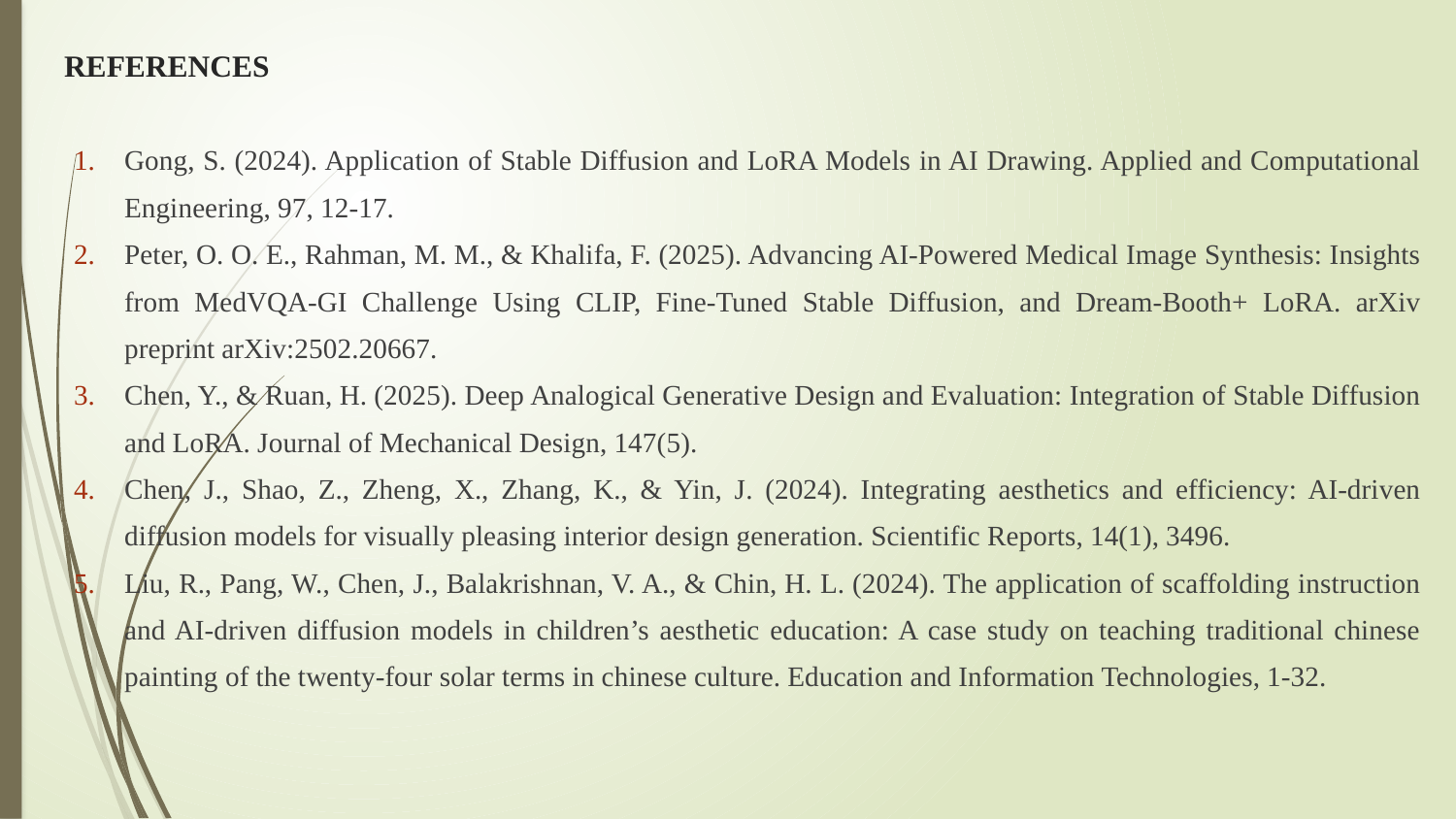

# REFERENCES
Gong, S. (2024). Application of Stable Diffusion and LoRA Models in AI Drawing. Applied and Computational Engineering, 97, 12-17.
Peter, O. O. E., Rahman, M. M., & Khalifa, F. (2025). Advancing AI-Powered Medical Image Synthesis: Insights from MedVQA-GI Challenge Using CLIP, Fine-Tuned Stable Diffusion, and Dream-Booth+ LoRA. arXiv preprint arXiv:2502.20667.
Chen, Y., & Ruan, H. (2025). Deep Analogical Generative Design and Evaluation: Integration of Stable Diffusion and LoRA. Journal of Mechanical Design, 147(5).
Chen, J., Shao, Z., Zheng, X., Zhang, K., & Yin, J. (2024). Integrating aesthetics and efficiency: AI-driven diffusion models for visually pleasing interior design generation. Scientific Reports, 14(1), 3496.
Liu, R., Pang, W., Chen, J., Balakrishnan, V. A., & Chin, H. L. (2024). The application of scaffolding instruction and AI-driven diffusion models in children’s aesthetic education: A case study on teaching traditional chinese painting of the twenty-four solar terms in chinese culture. Education and Information Technologies, 1-32.